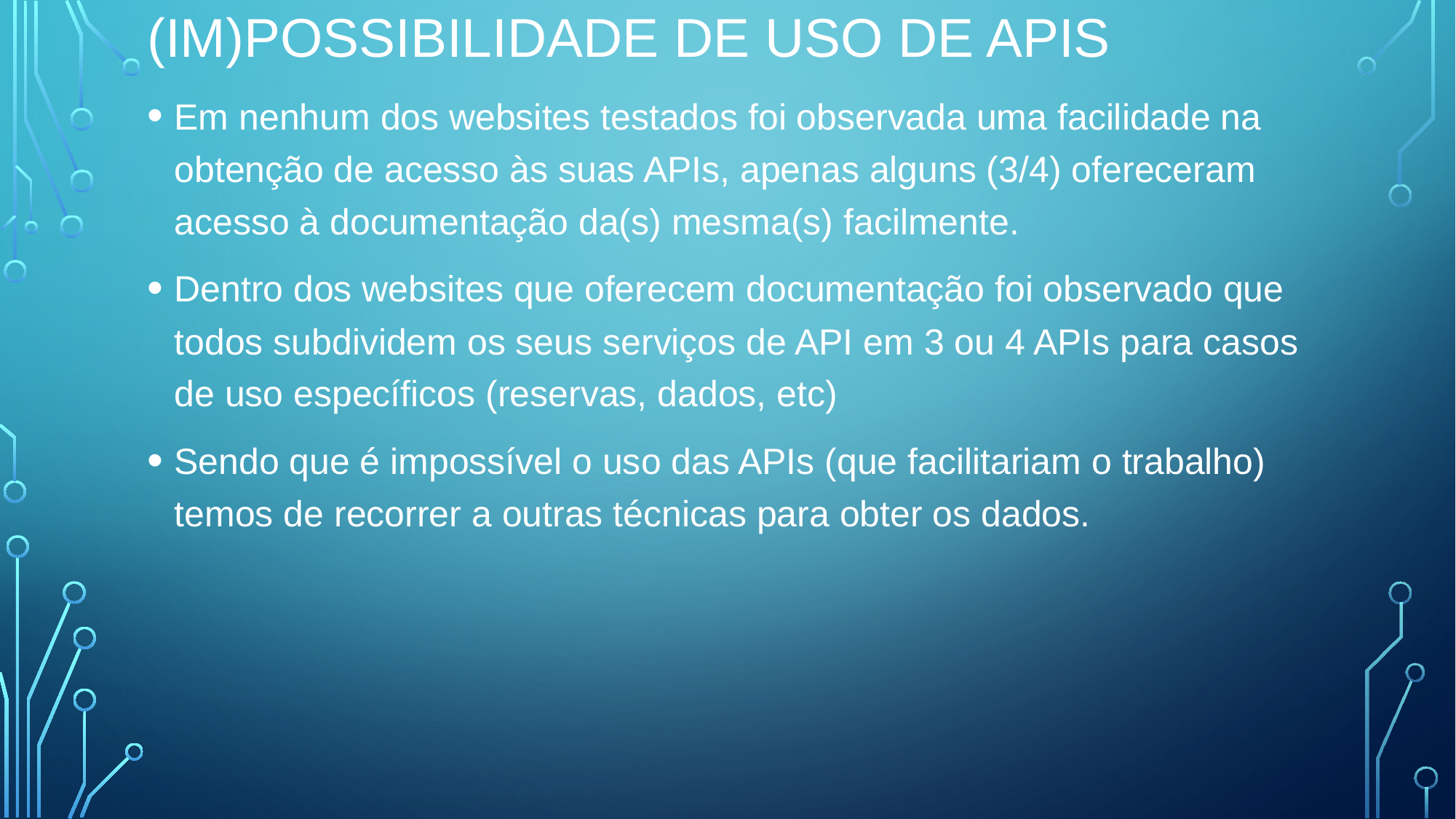

# (Im)possibilidade de uso de APIs
Em nenhum dos websites testados foi observada uma facilidade na obtenção de acesso às suas APIs, apenas alguns (3/4) ofereceram acesso à documentação da(s) mesma(s) facilmente.
Dentro dos websites que oferecem documentação foi observado que todos subdividem os seus serviços de API em 3 ou 4 APIs para casos de uso específicos (reservas, dados, etc)
Sendo que é impossível o uso das APIs (que facilitariam o trabalho) temos de recorrer a outras técnicas para obter os dados.